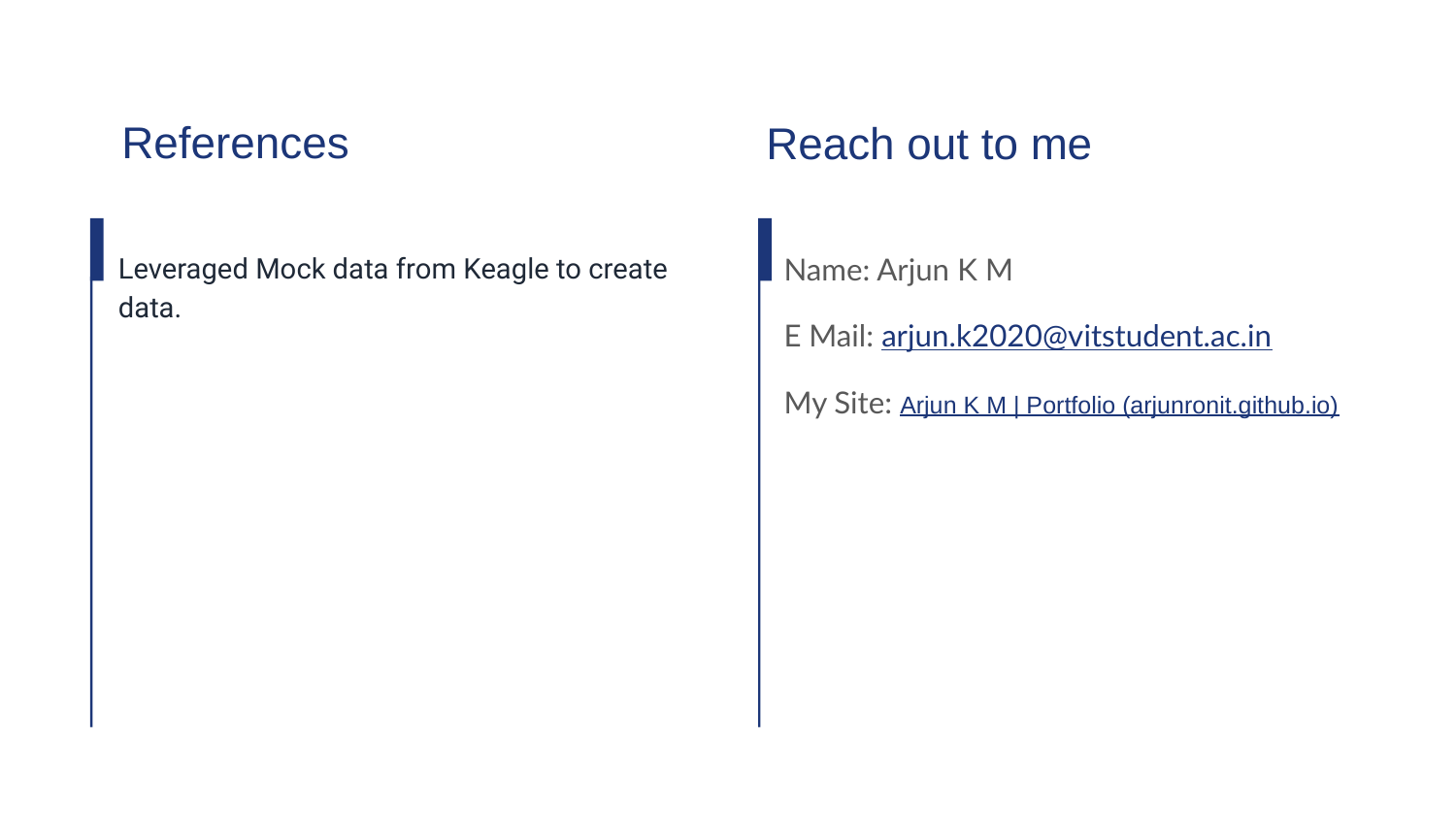

References
Reach out to me
Leveraged Mock data from Keagle to create data.
Name: Arjun K M
E Mail: arjun.k2020@vitstudent.ac.in
My Site: Arjun K M | Portfolio (arjunronit.github.io)